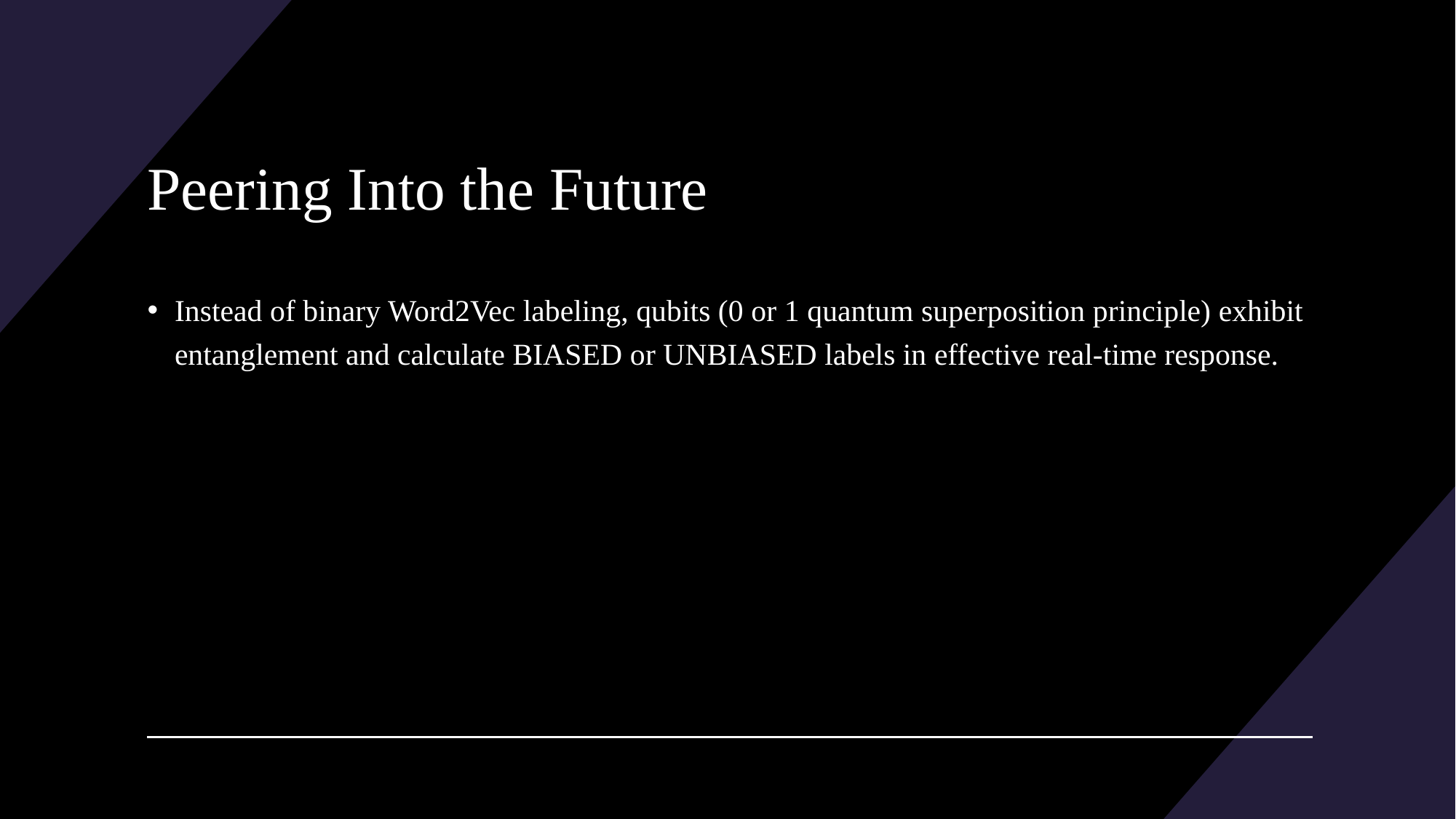

# Peering Into the Future
Instead of binary Word2Vec labeling, qubits (0 or 1 quantum superposition principle) exhibit entanglement and calculate BIASED or UNBIASED labels in effective real-time response.